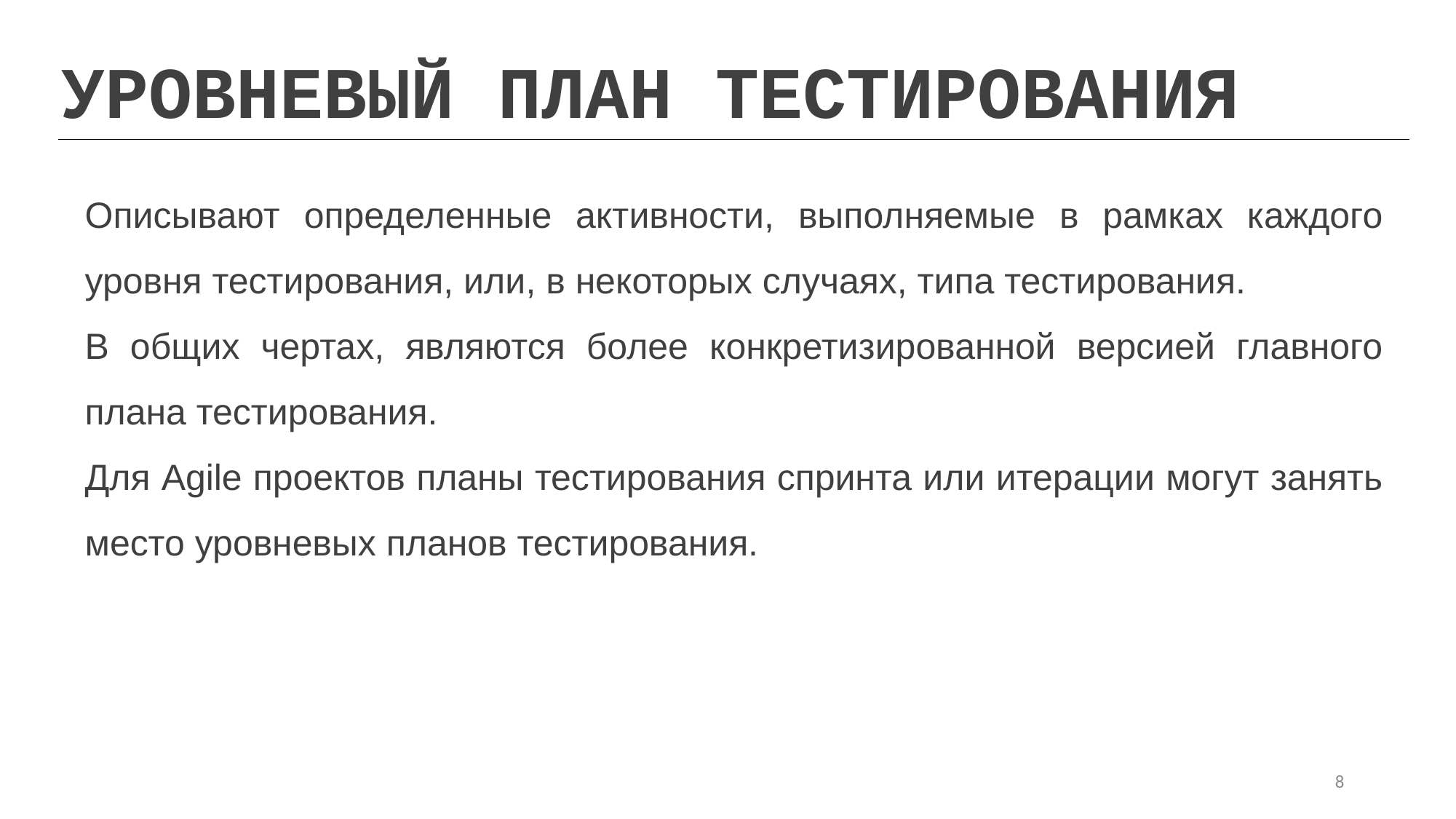

УРОВНЕВЫЙ ПЛАН ТЕСТИРОВАНИЯ
Описывают определенные активности, выполняемые в рамках каждого уровня тестирования, или, в некоторых случаях, типа тестирования.
В общих чертах, являются более конкретизированной версией главного плана тестирования.
Для Agile проектов планы тестирования спринта или итерации могут занять место уровневых планов тестирования.
8